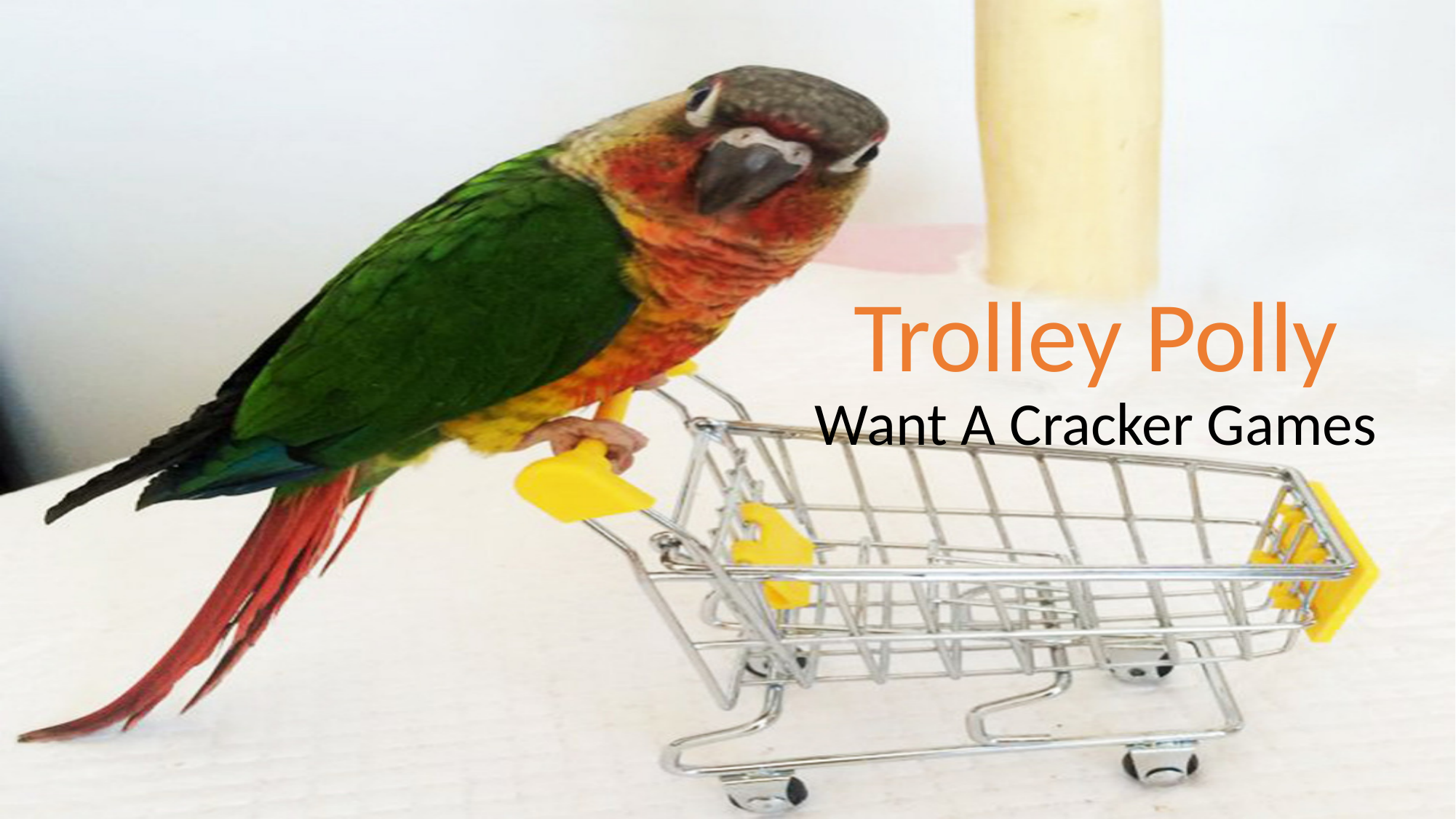

# Trolley Polly Want A Cracker Games